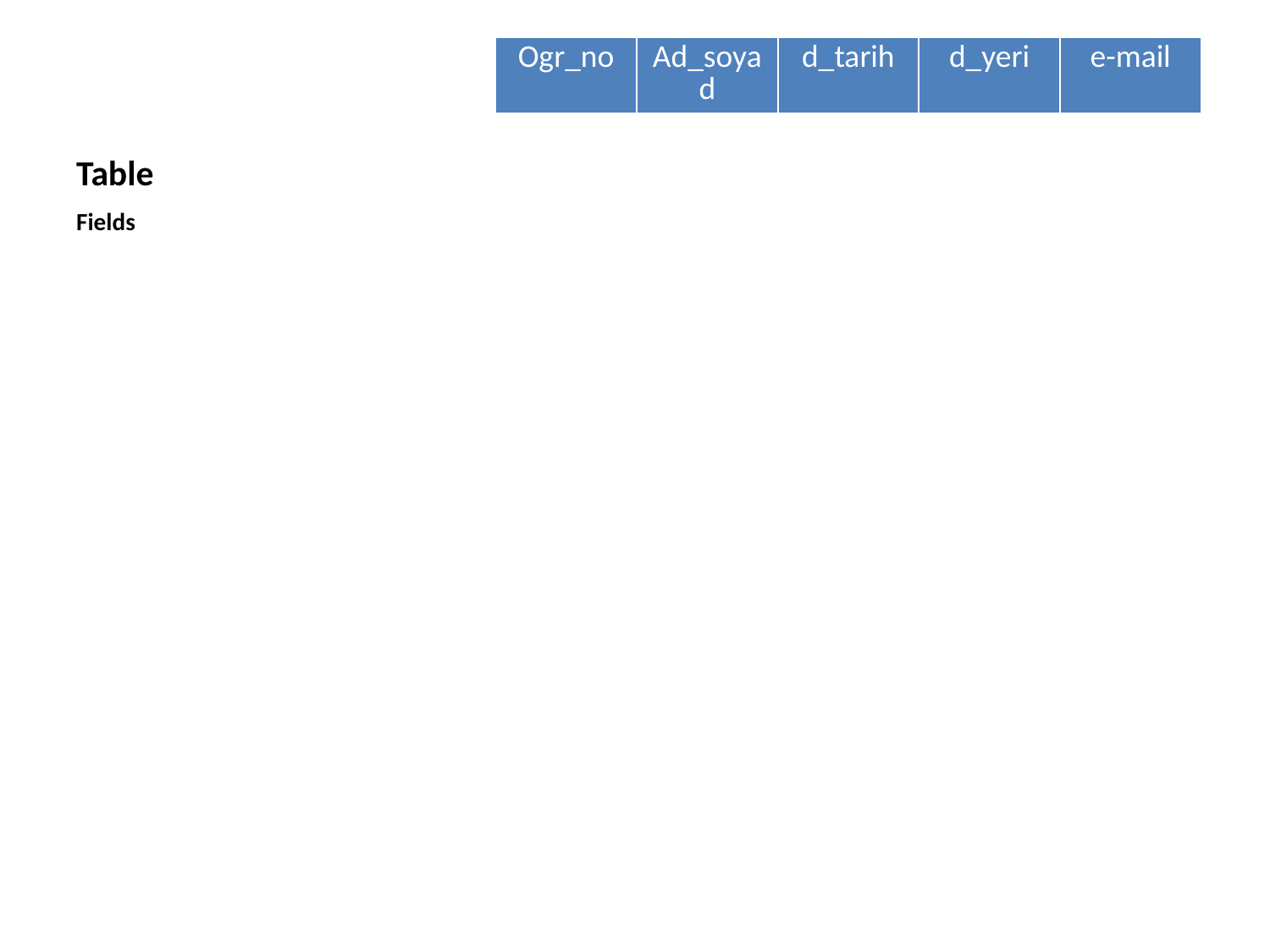

| Ogr\_no | Ad\_soyad | d\_tarih | d\_yeri | e-mail |
| --- | --- | --- | --- | --- |
# Table
Fields